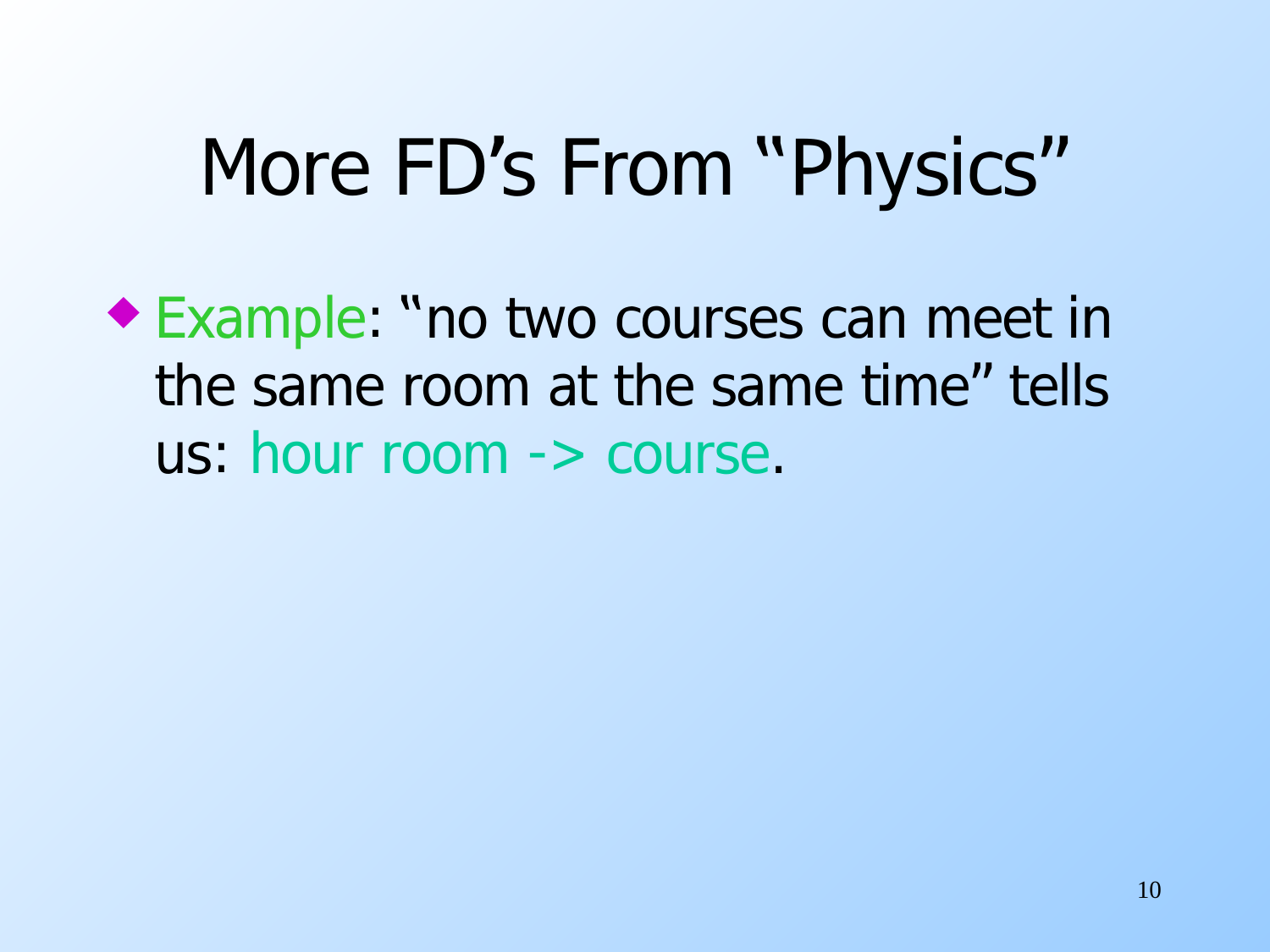

# More FD’s From “Physics”
Example: “no two courses can meet in the same room at the same time” tells us: hour room -> course.
10